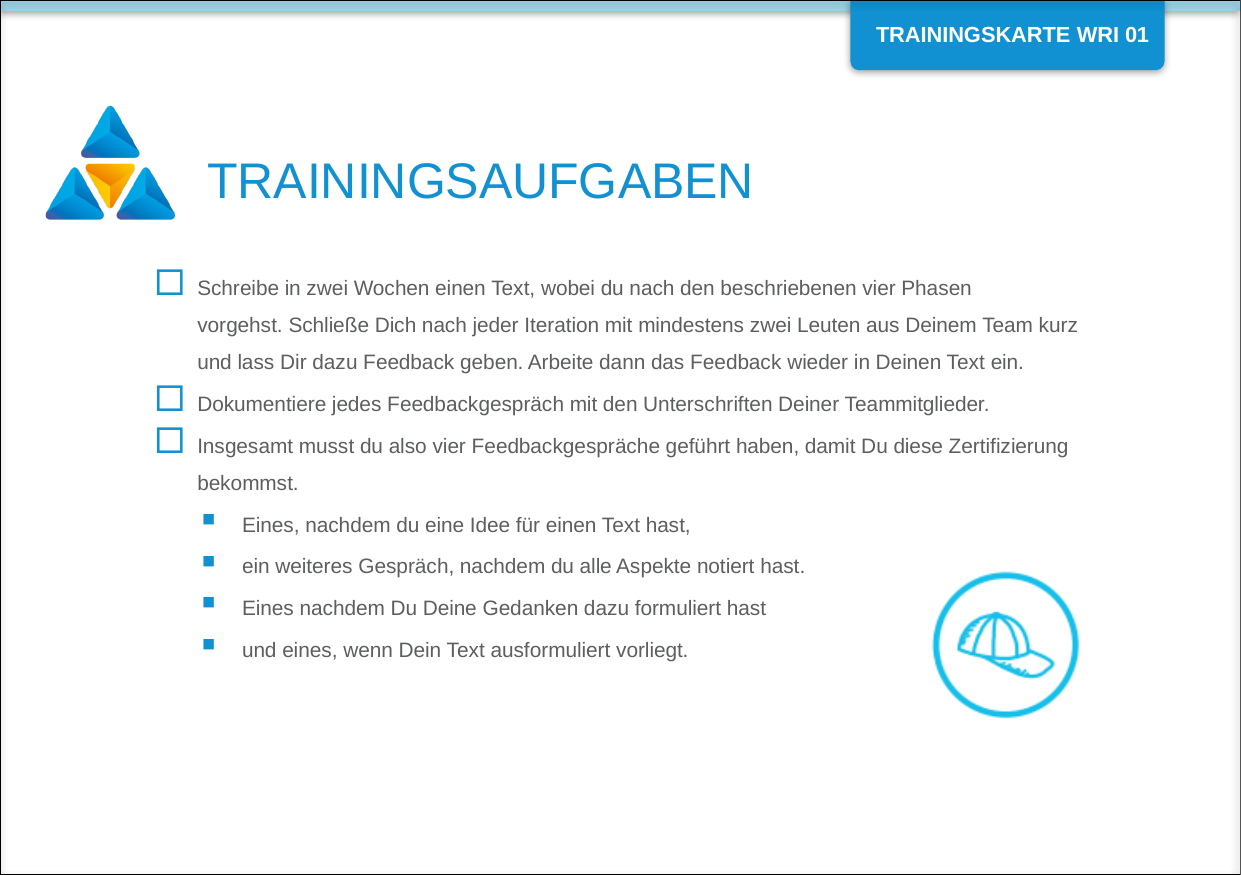

Schreibe in zwei Wochen einen Text, wobei du nach den beschriebenen vier Phasen vorgehst. Schließe Dich nach jeder Iteration mit mindestens zwei Leuten aus Deinem Team kurz und lass Dir dazu Feedback geben. Arbeite dann das Feedback wieder in Deinen Text ein.
Dokumentiere jedes Feedbackgespräch mit den Unterschriften Deiner Teammitglieder.
Insgesamt musst du also vier Feedbackgespräche geführt haben, damit Du diese Zertifizierung bekommst.
Eines, nachdem du eine Idee für einen Text hast,
ein weiteres Gespräch, nachdem du alle Aspekte notiert hast.
Eines nachdem Du Deine Gedanken dazu formuliert hast
und eines, wenn Dein Text ausformuliert vorliegt.